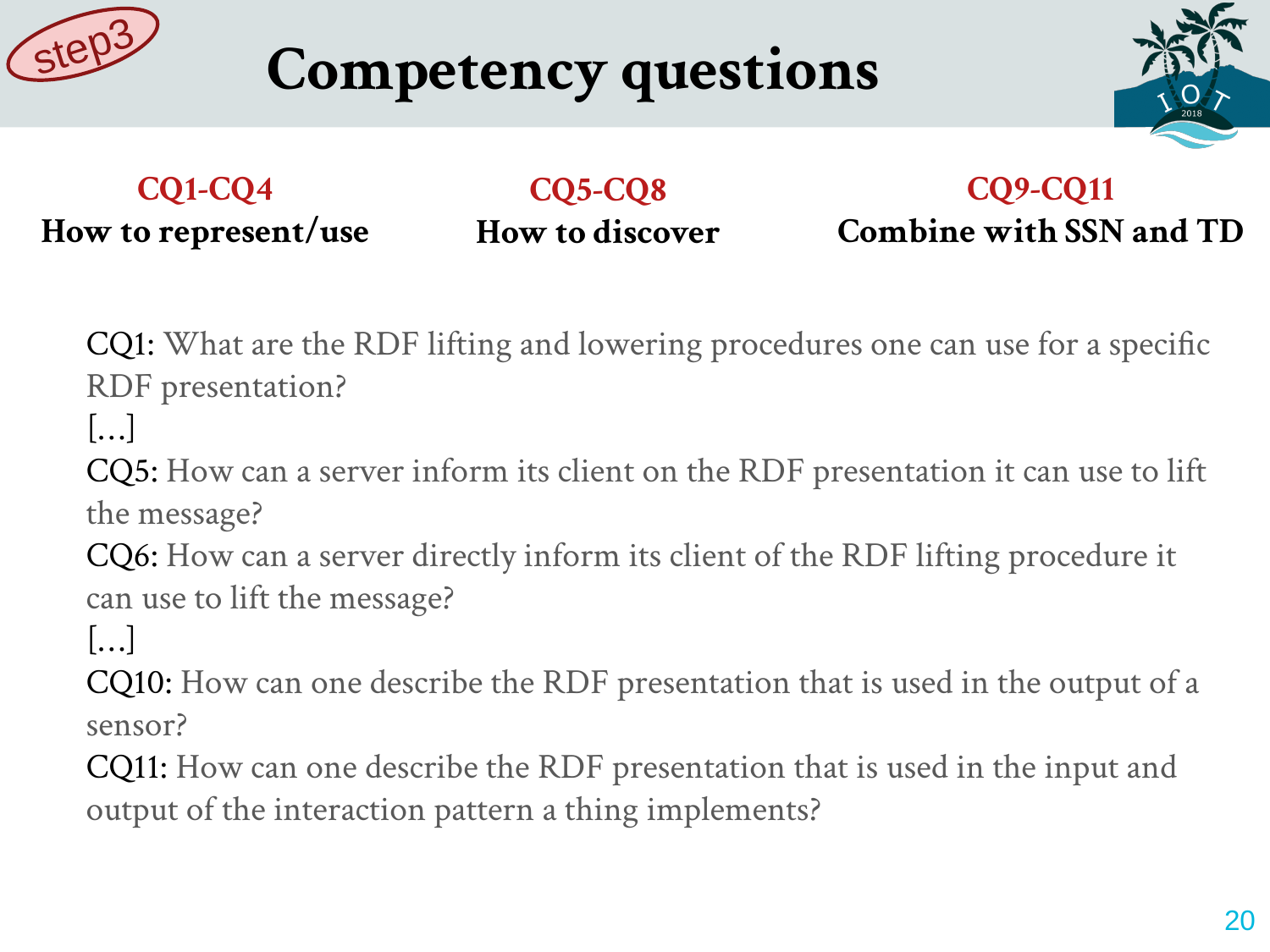

step3
Competency questions
CQ1-CQ4
How to represent/use
CQ9-CQ11
Combine with SSN and TD
CQ5-CQ8
How to discover
CQ1: What are the RDF lifting and lowering procedures one can use for a specific RDF presentation?
[…]
CQ5: How can a server inform its client on the RDF presentation it can use to lift the message?
CQ6: How can a server directly inform its client of the RDF lifting procedure it can use to lift the message?
[…]
CQ10: How can one describe the RDF presentation that is used in the output of a sensor?
CQ11: How can one describe the RDF presentation that is used in the input and output of the interaction pattern a thing implements?

20